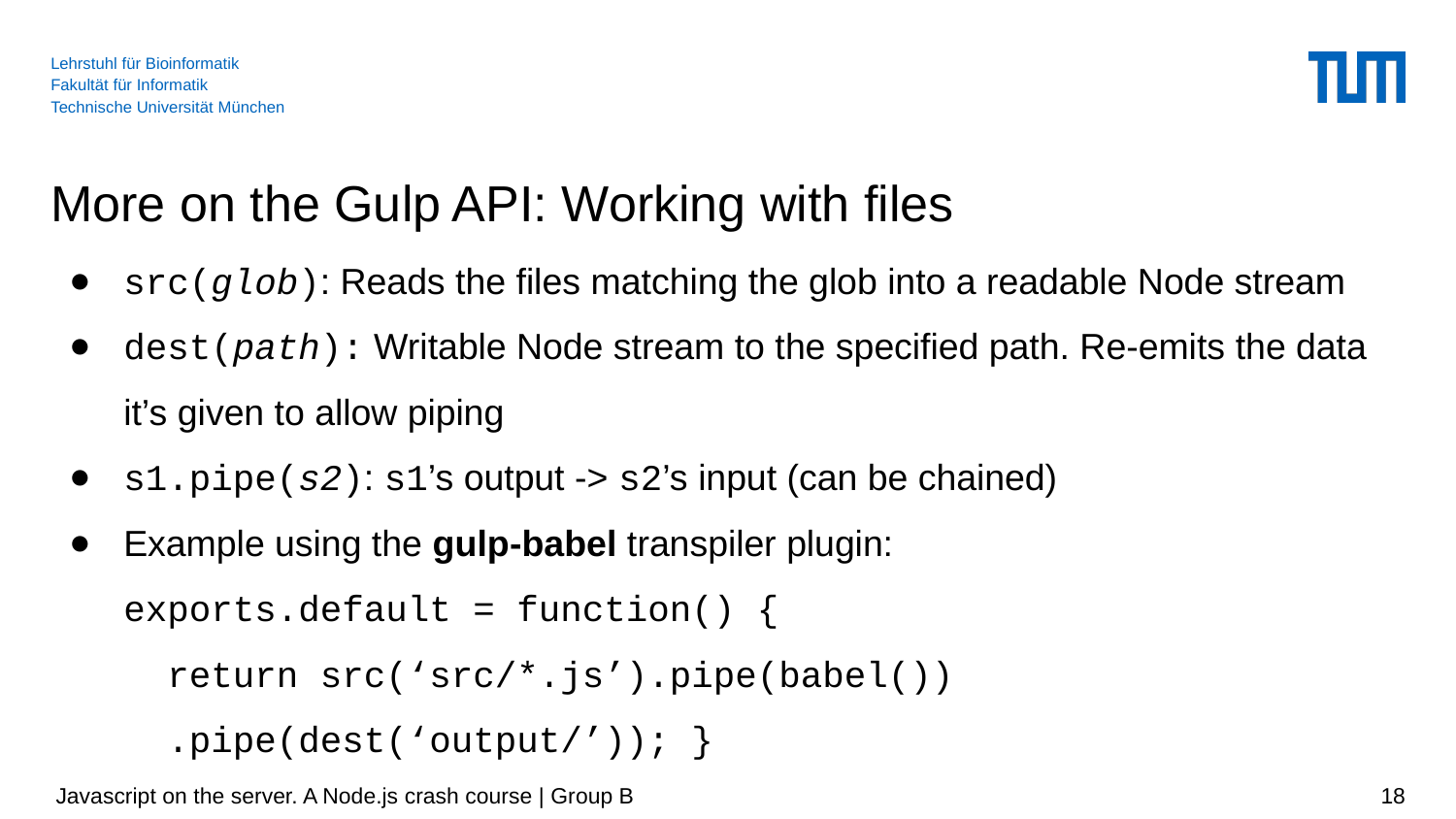

# More on the Gulp API: Working with files

src(glob): Reads the files matching the glob into a readable Node stream
dest(path): Writable Node stream to the specified path. Re-emits the data it’s given to allow piping
s1.pipe(s2): s1’s output -> s2’s input (can be chained)
Example using the gulp-babel transpiler plugin:
exports.default = function() {
  return src(‘src/*.js’).pipe(babel())
  .pipe(dest(‘output/’)); }
 Javascript on the server. A Node.js crash course | Group B
18